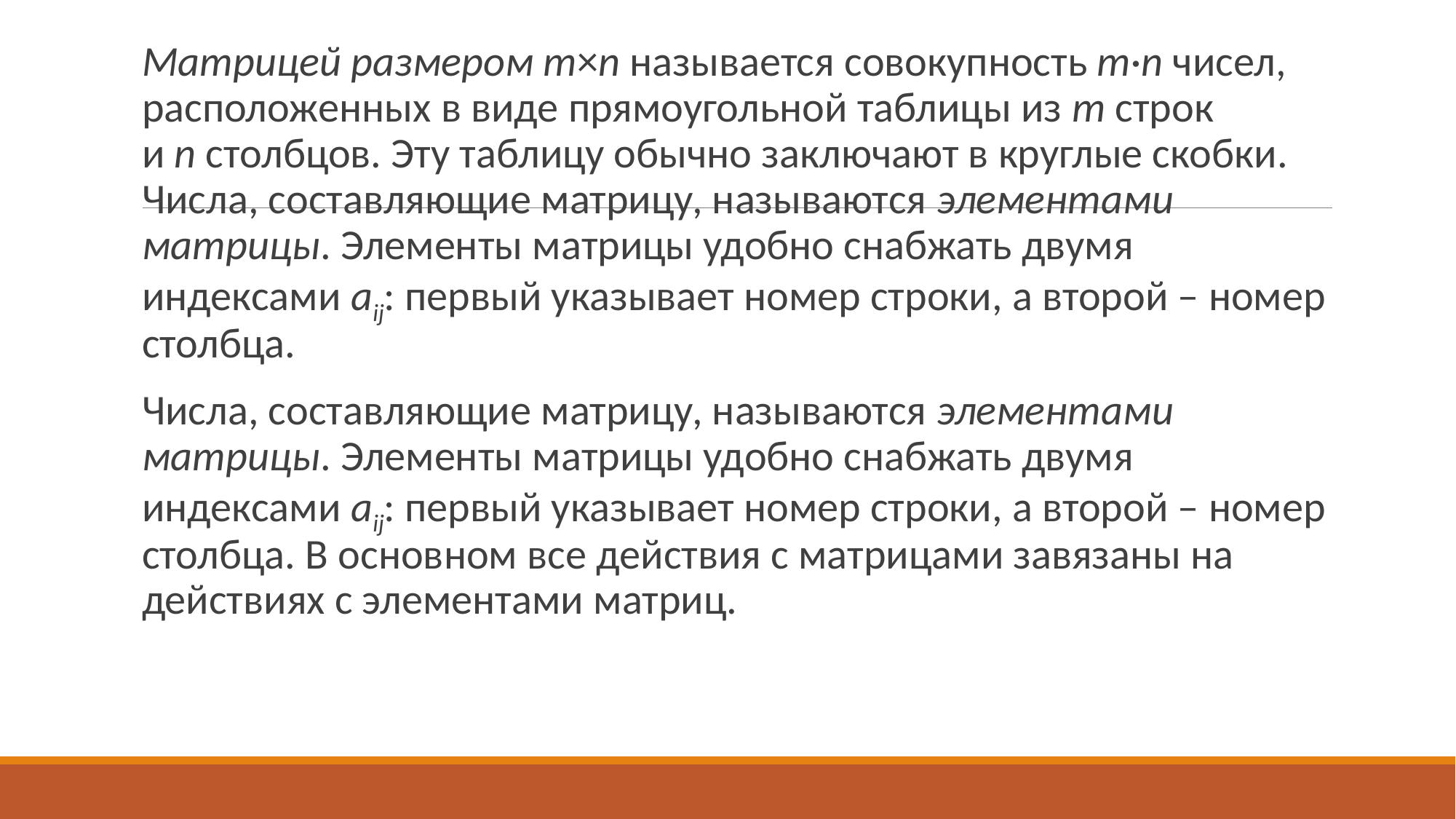

#
Матрицей размером m×n называется совокупность m·n чисел, расположенных в виде прямоугольной таблицы из m строк и n столбцов. Эту таблицу обычно заключают в круглые скобки. Числа, составляющие матрицу, называются элементами матрицы. Элементы матрицы удобно снабжать двумя индексами aij: первый указывает номер строки, а второй – номер столбца.
Числа, составляющие матрицу, называются элементами матрицы. Элементы матрицы удобно снабжать двумя индексами aij: первый указывает номер строки, а второй – номер столбца. В основном все действия с матрицами завязаны на действиях с элементами матриц.